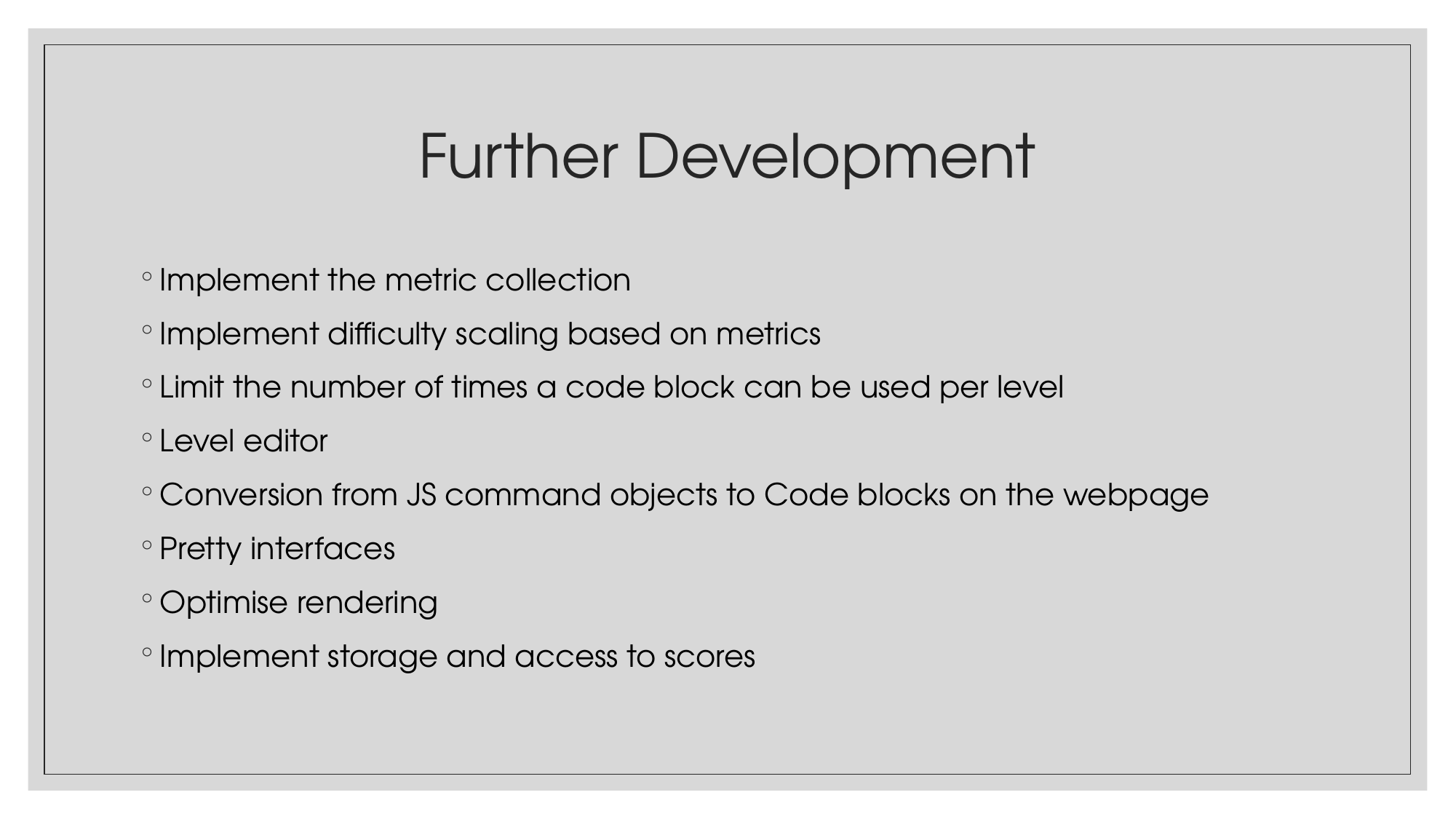

# Further Development
Implement the metric collection
Implement difficulty scaling based on metrics
Limit the number of times a code block can be used per level
Level editor
Conversion from JS command objects to Code blocks on the webpage
Pretty interfaces
Optimise rendering
Implement storage and access to scores